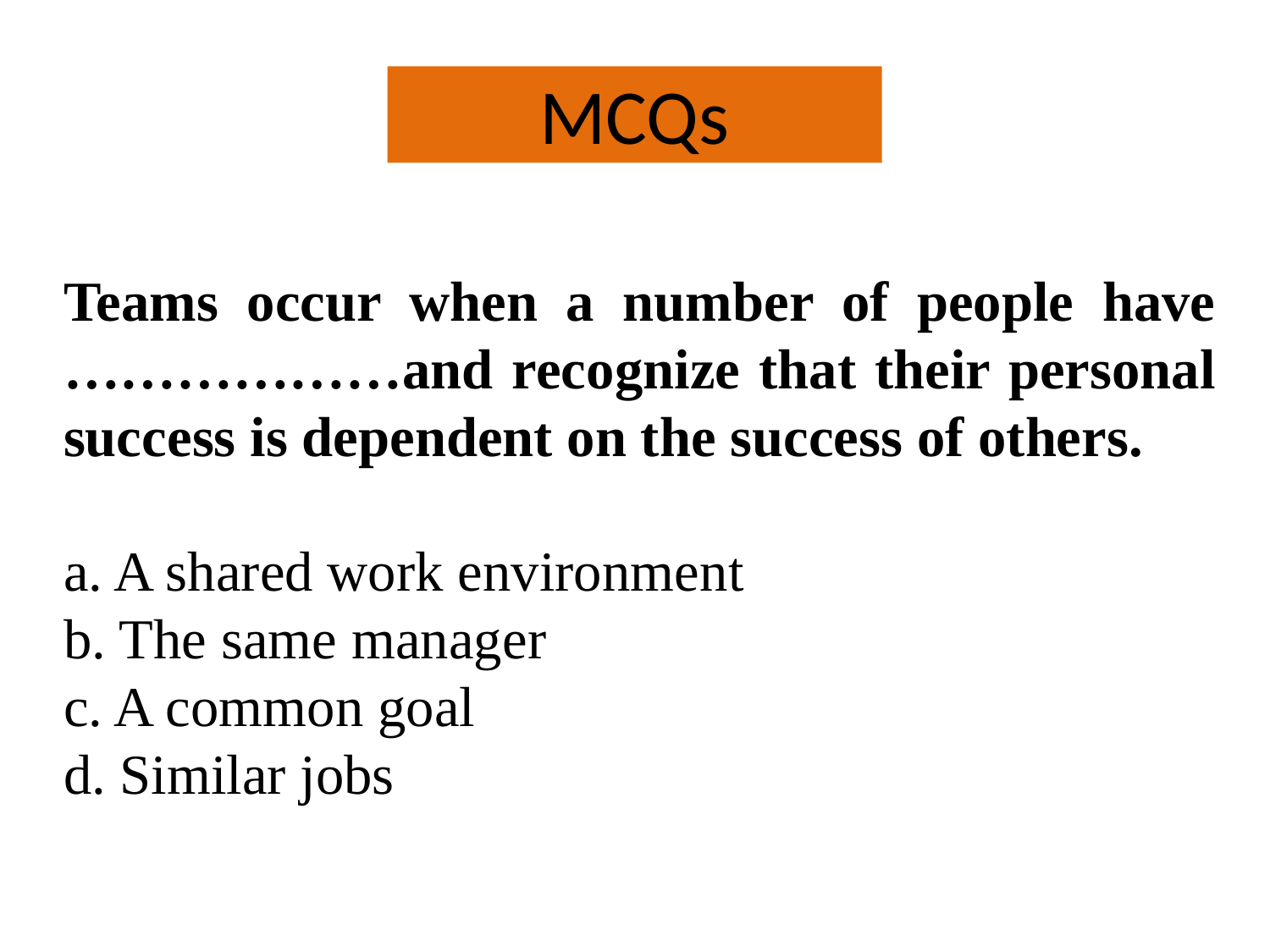

# MCQs
Teams occur when a number of people have ………………and recognize that their personal success is dependent on the success of others.

a. A shared work environment
b. The same manager
c. A common goal
d. Similar jobs